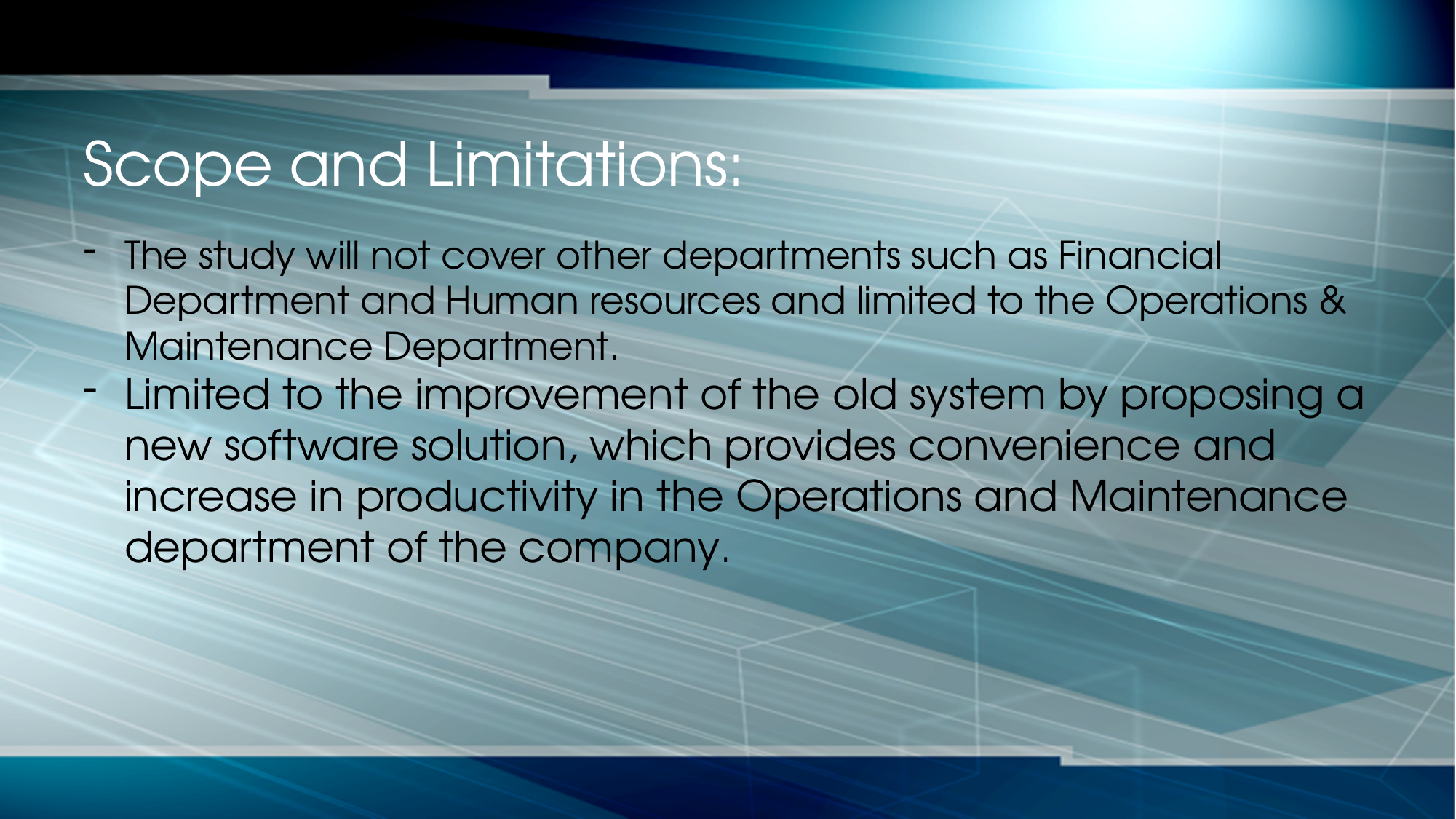

# Scope and Limitations:
The study will not cover other departments such as Financial Department and Human resources and limited to the Operations & Maintenance Department.
Limited to the improvement of the old system by proposing a new software solution, which provides convenience and increase in productivity in the Operations and Maintenance department of the company.